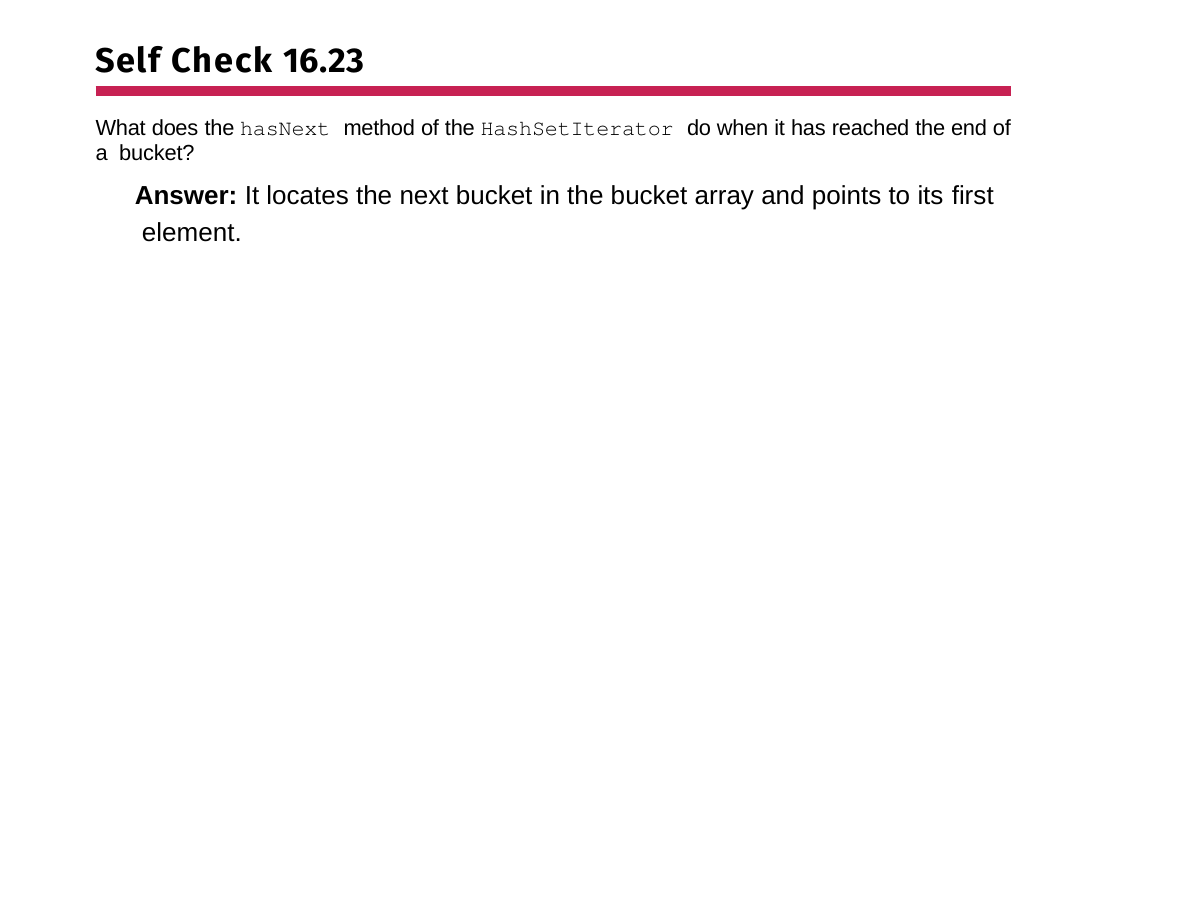

# Self Check 16.23
What does the hasNext method of the HashSetIterator do when it has reached the end of a  bucket?
Answer: It locates the next bucket in the bucket array and points to its first  element.